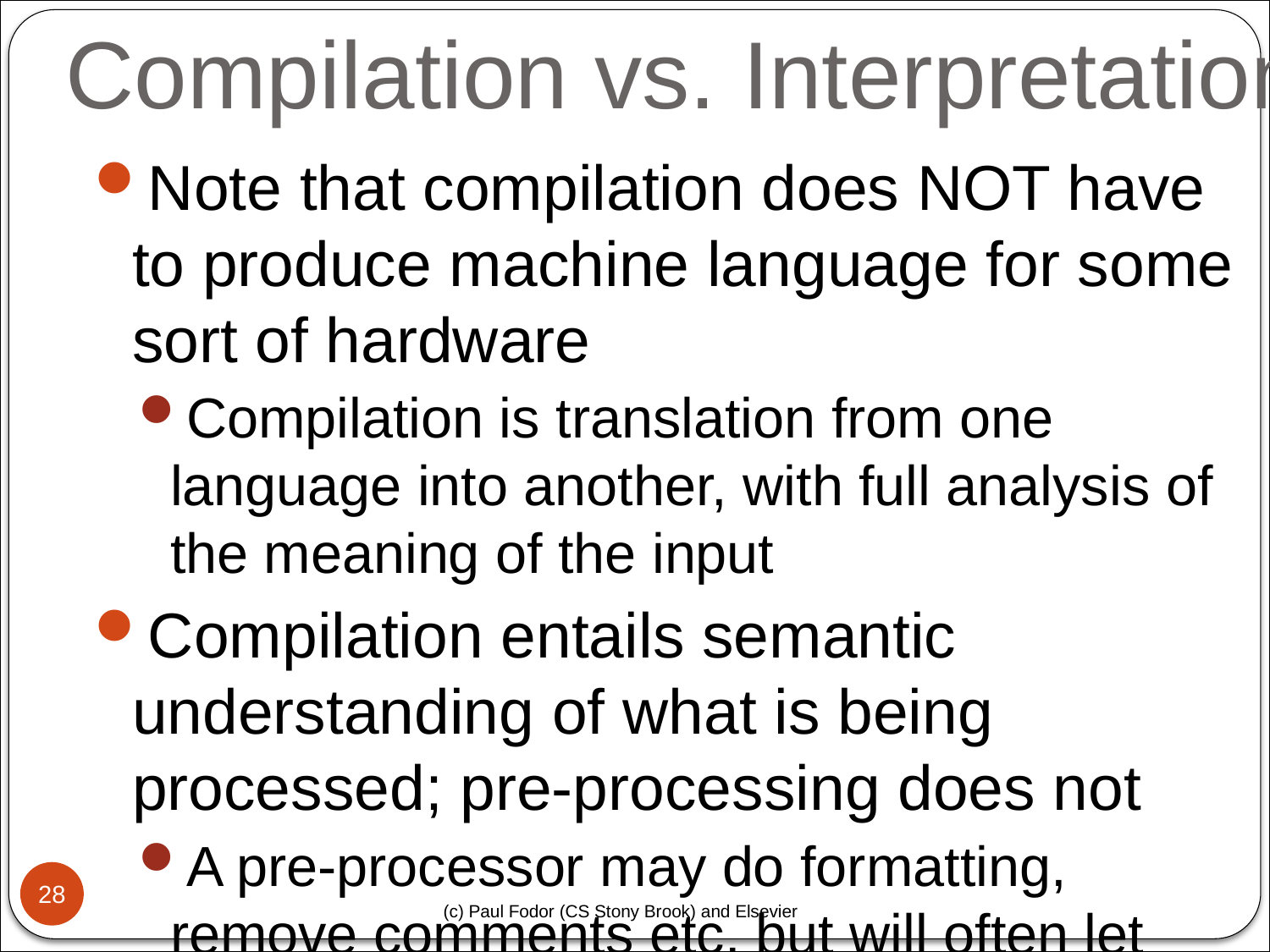

# Compilation vs. Interpretation
Note that compilation does NOT have to produce machine language for some sort of hardware
Compilation is translation from one language into another, with full analysis of the meaning of the input
Compilation entails semantic understanding of what is being processed; pre-processing does not
A pre-processor may do formatting, remove comments etc. but will often let errors through.
28